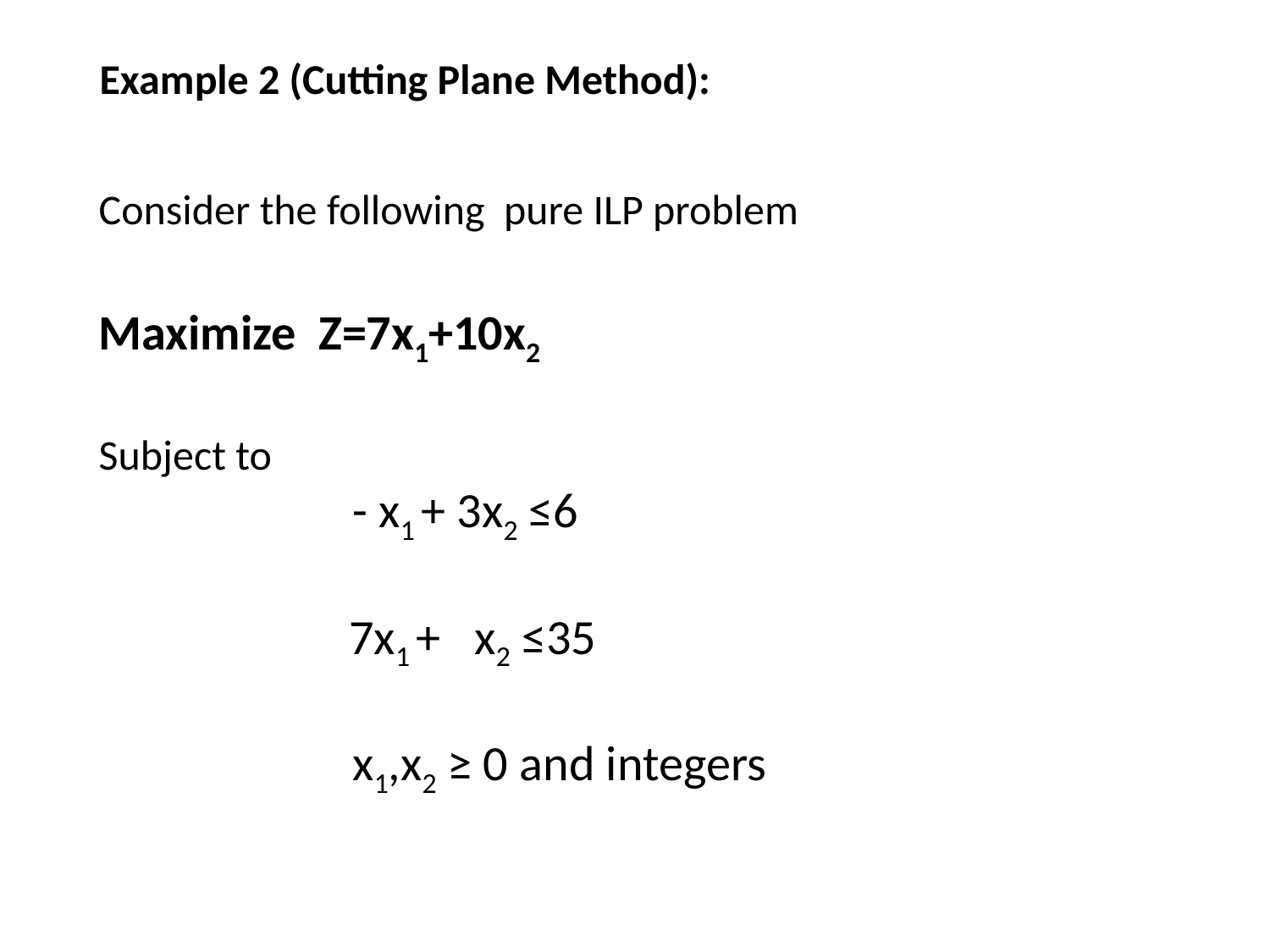

Example 2 (Cutting Plane Method):
Consider the following  pure ILP problem

Maximize  Z=7x1+10x2

Subject to
		- x1 + 3x2 ≤6

	           7x1 +   x2 ≤35

		x1,x2 ≥ 0 and integers